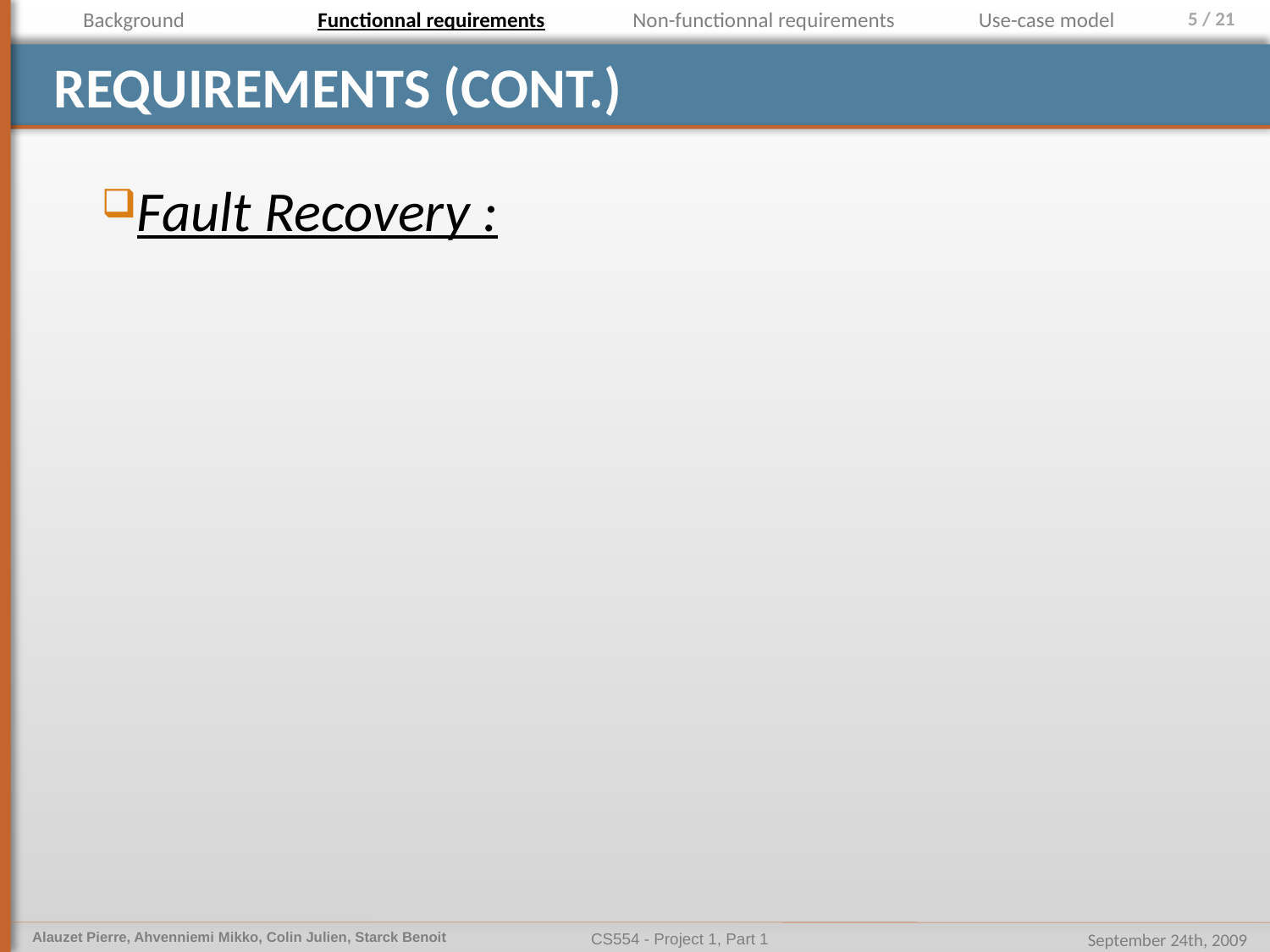

Background
Functionnal requirements
Non-functionnal requirements
Use-case model
# Requirements (cont.)
Fault Recovery :